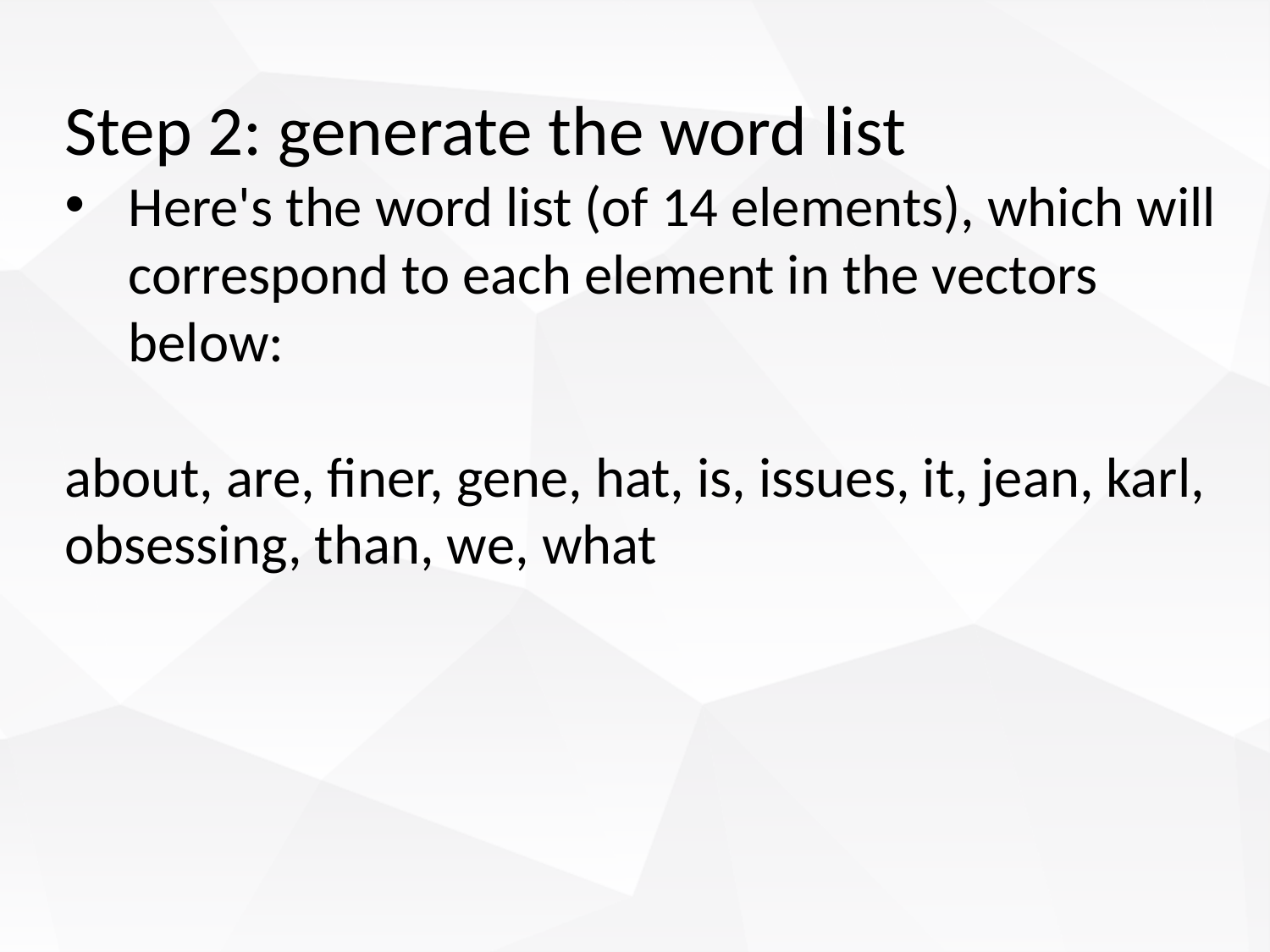

Step 2: generate the word list
Here's the word list (of 14 elements), which will correspond to each element in the vectors below:

about, are, finer, gene, hat, is, issues, it, jean, karl, obsessing, than, we, what